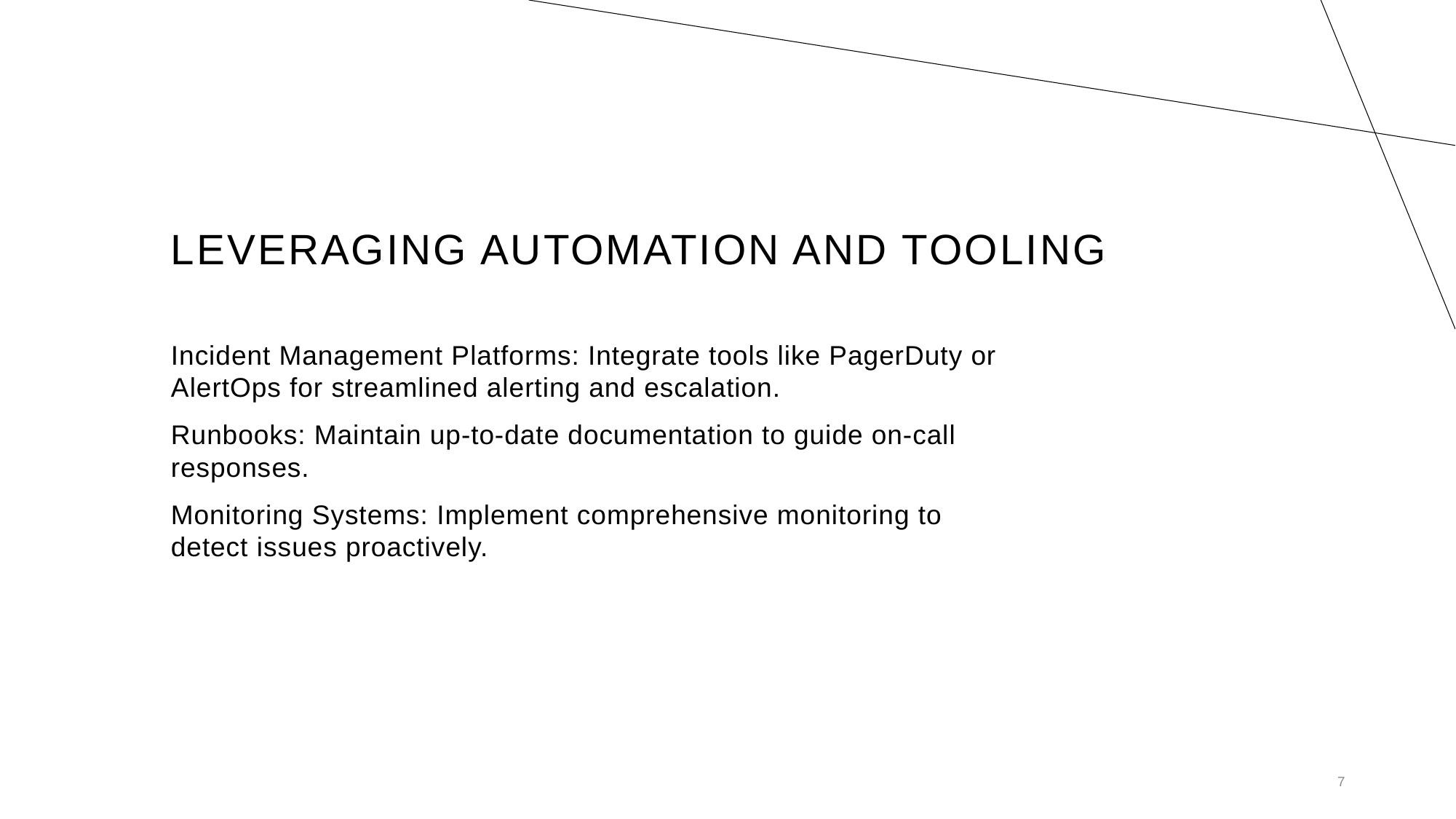

# Leveraging Automation and Tooling
Incident Management Platforms: Integrate tools like PagerDuty or AlertOps for streamlined alerting and escalation.
Runbooks: Maintain up-to-date documentation to guide on-call responses.
Monitoring Systems: Implement comprehensive monitoring to detect issues proactively.
7